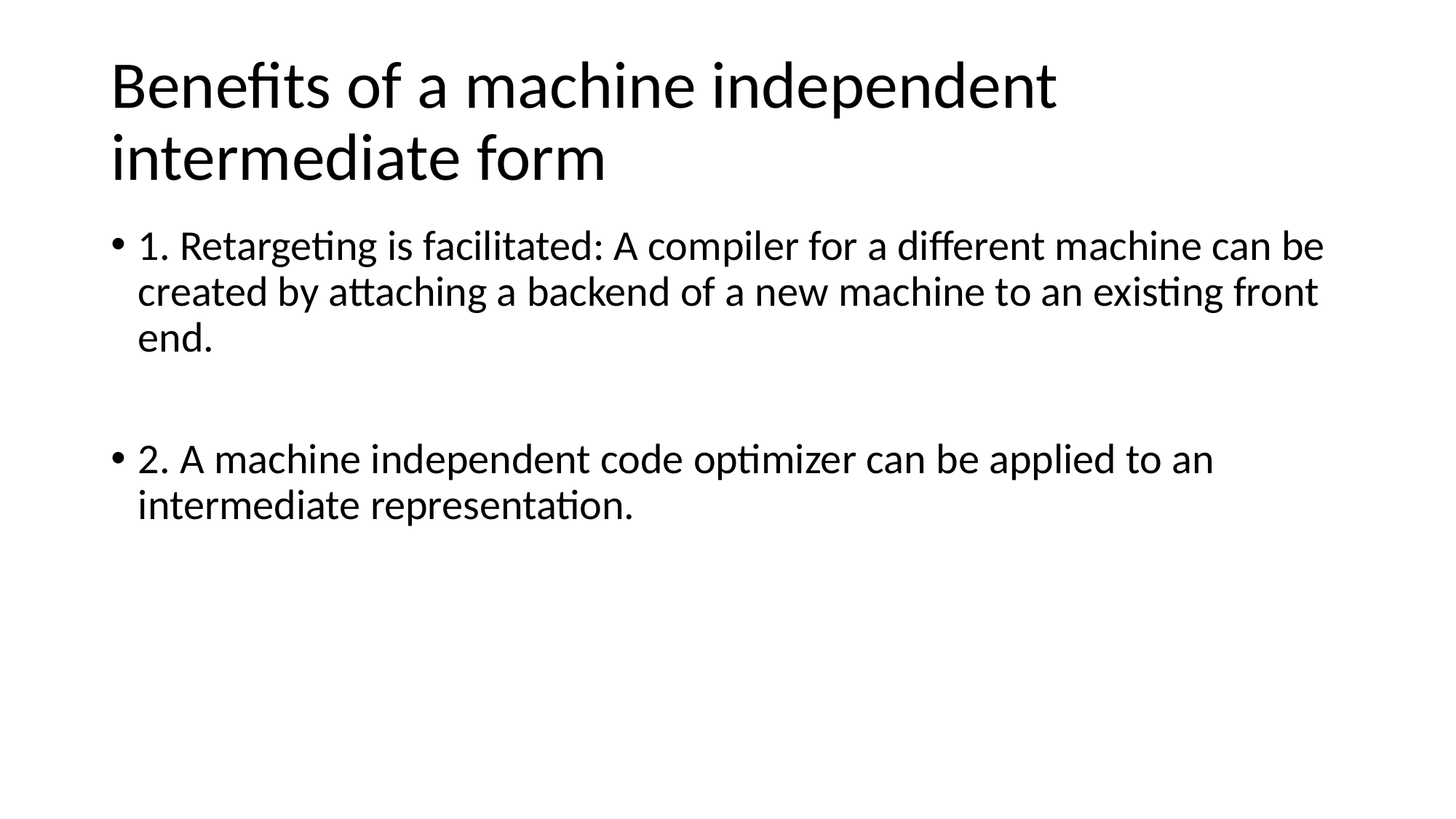

# Benefits of a machine independent intermediate form
1. Retargeting is facilitated: A compiler for a different machine can be created by attaching a backend of a new machine to an existing front end.

2. A machine independent code optimizer can be applied to an intermediate representation.